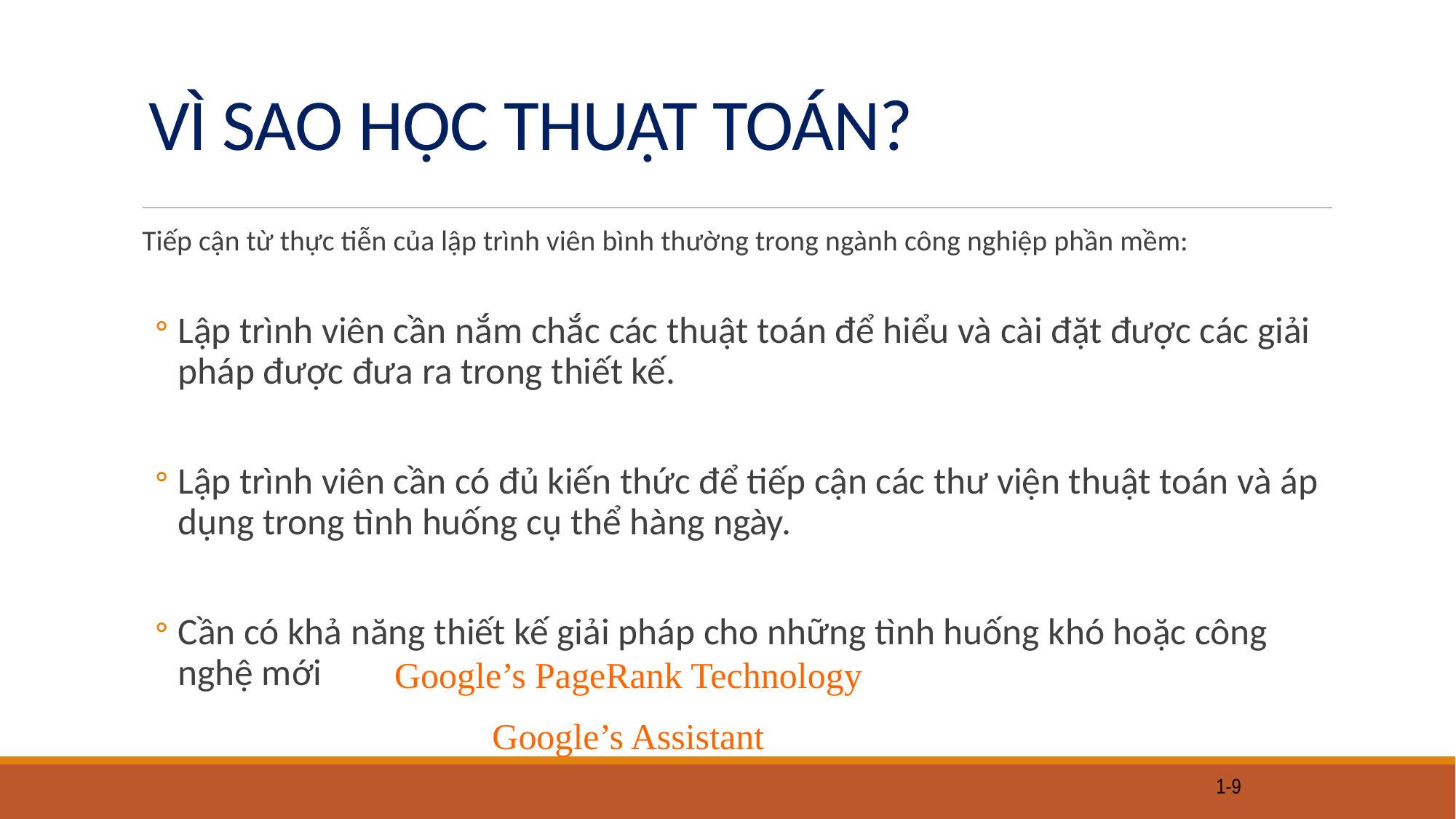

# VÌ SAO HỌC THUẬT TOÁN?
Tiếp cận từ thực tiễn của lập trình viên bình thường trong ngành công nghiệp phần mềm:

Lập trình viên cần nắm chắc các thuật toán để hiểu và cài đặt được các giải pháp được đưa ra trong thiết kế.

Lập trình viên cần có đủ kiến thức để tiếp cận các thư viện thuật toán và áp dụng trong tình huống cụ thể hàng ngày.

Cần có khả năng thiết kế giải pháp cho những tình huống khó hoặc công nghệ mới

Google’s PageRank Technology
Google’s Assistant
1-9